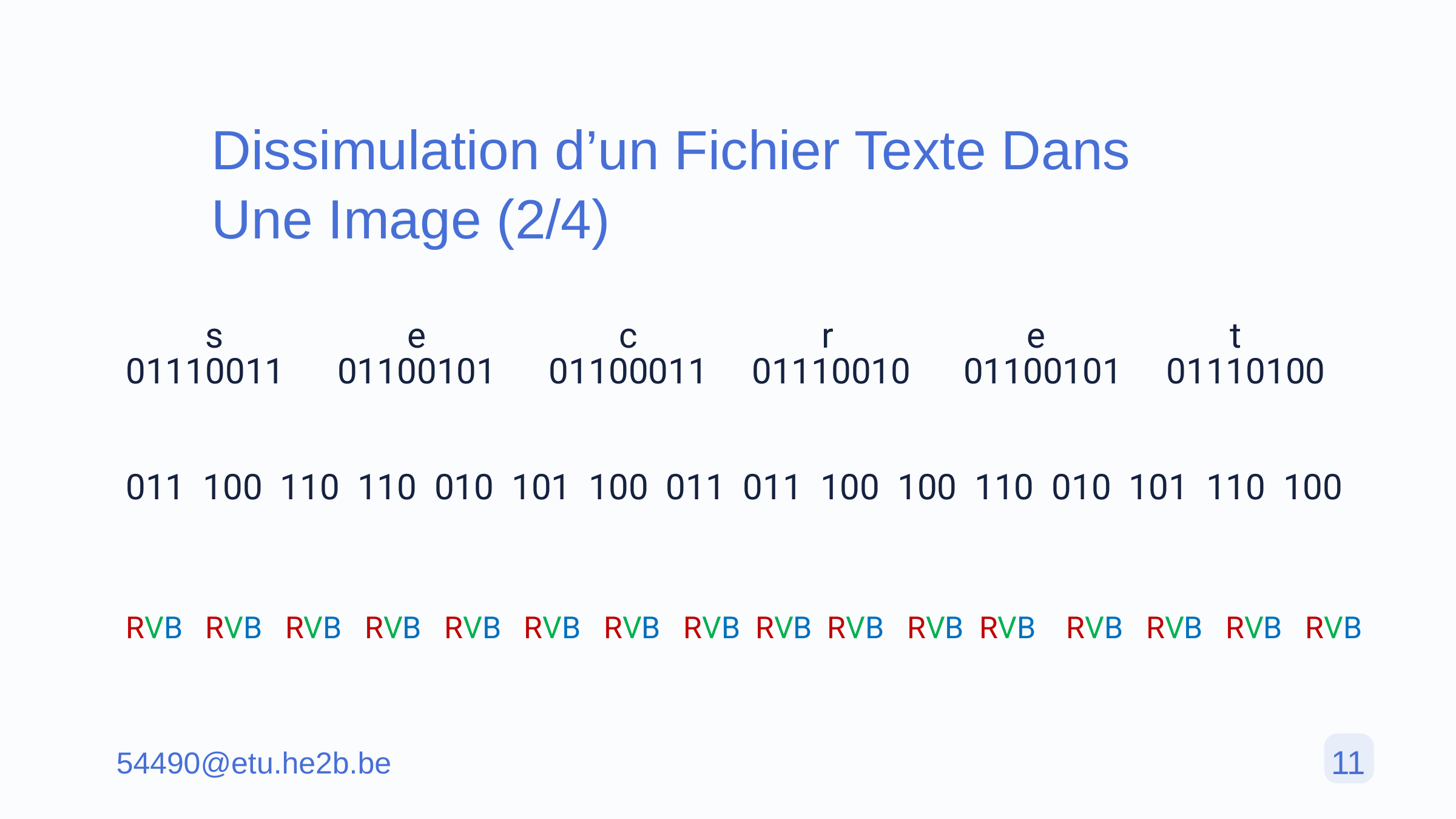

Dissimulation d’un Fichier Texte Dans Une Image (2/4)
         s                     e                      c                     r                      e                     t
01110011      01100101      01100011     01110010      01100101     01110100
011  100  110  110  010  101  100  011  011  100  100  110  010  101  110  100
RVB   RVB   RVB   RVB   RVB   RVB   RVB   RVB  RVB  RVB   RVB  RVB    RVB   RVB   RVB   RVB

11
54490@etu.he2b.be